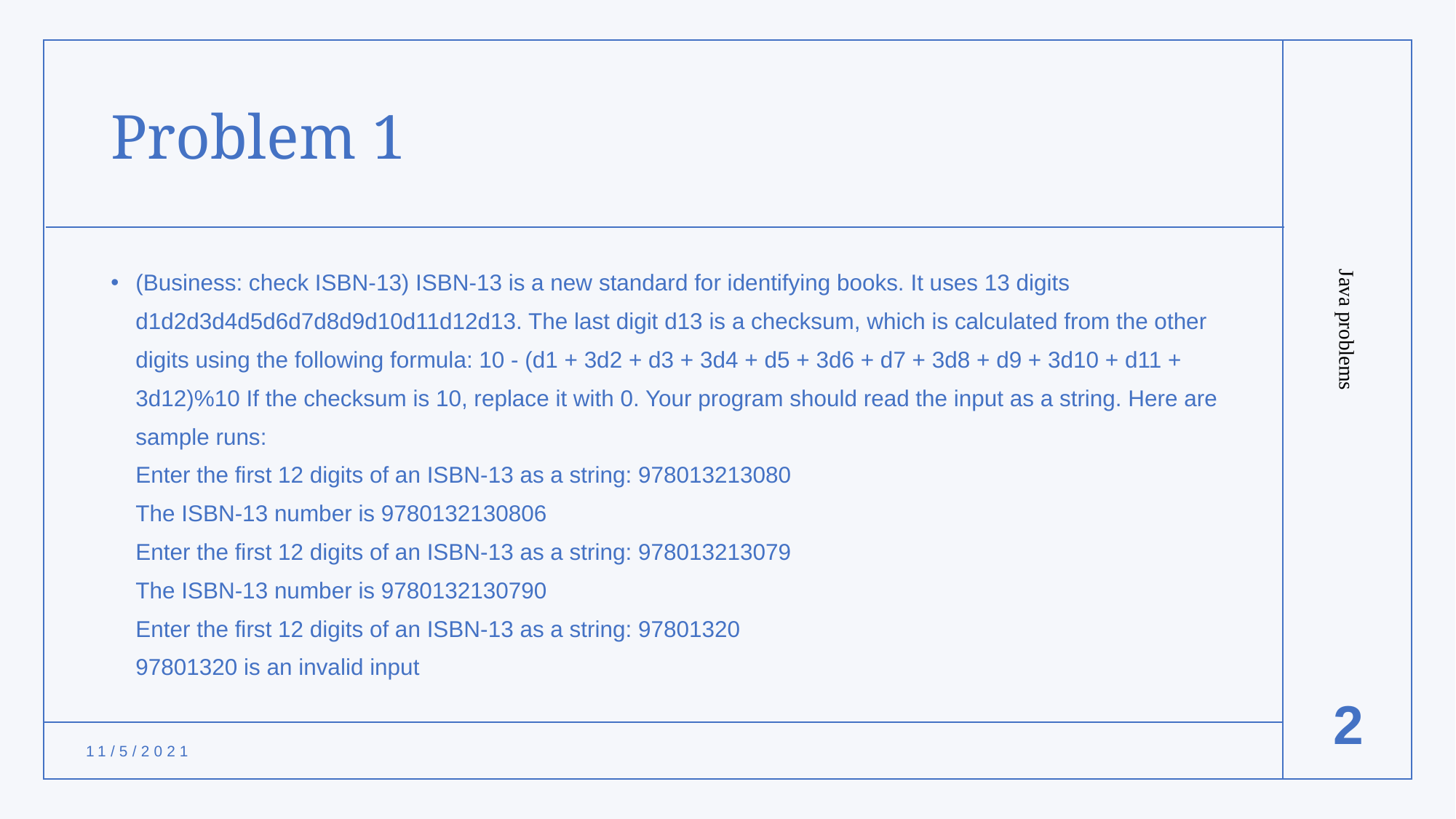

# Problem 1
(Business: check ISBN-13) ISBN-13 is a new standard for identifying books. It uses 13 digits d1d2d3d4d5d6d7d8d9d10d11d12d13. The last digit d13 is a checksum, which is calculated from the other digits using the following formula: 10 - (d1 + 3d2 + d3 + 3d4 + d5 + 3d6 + d7 + 3d8 + d9 + 3d10 + d11 + 3d12)%10 If the checksum is 10, replace it with 0. Your program should read the input as a string. Here are sample runs:
Enter the first 12 digits of an ISBN-13 as a string: 978013213080
The ISBN-13 number is 9780132130806
Enter the first 12 digits of an ISBN-13 as a string: 978013213079
The ISBN-13 number is 9780132130790
Enter the first 12 digits of an ISBN-13 as a string: 97801320
97801320 is an invalid input
Java problems
2
11/5/2021